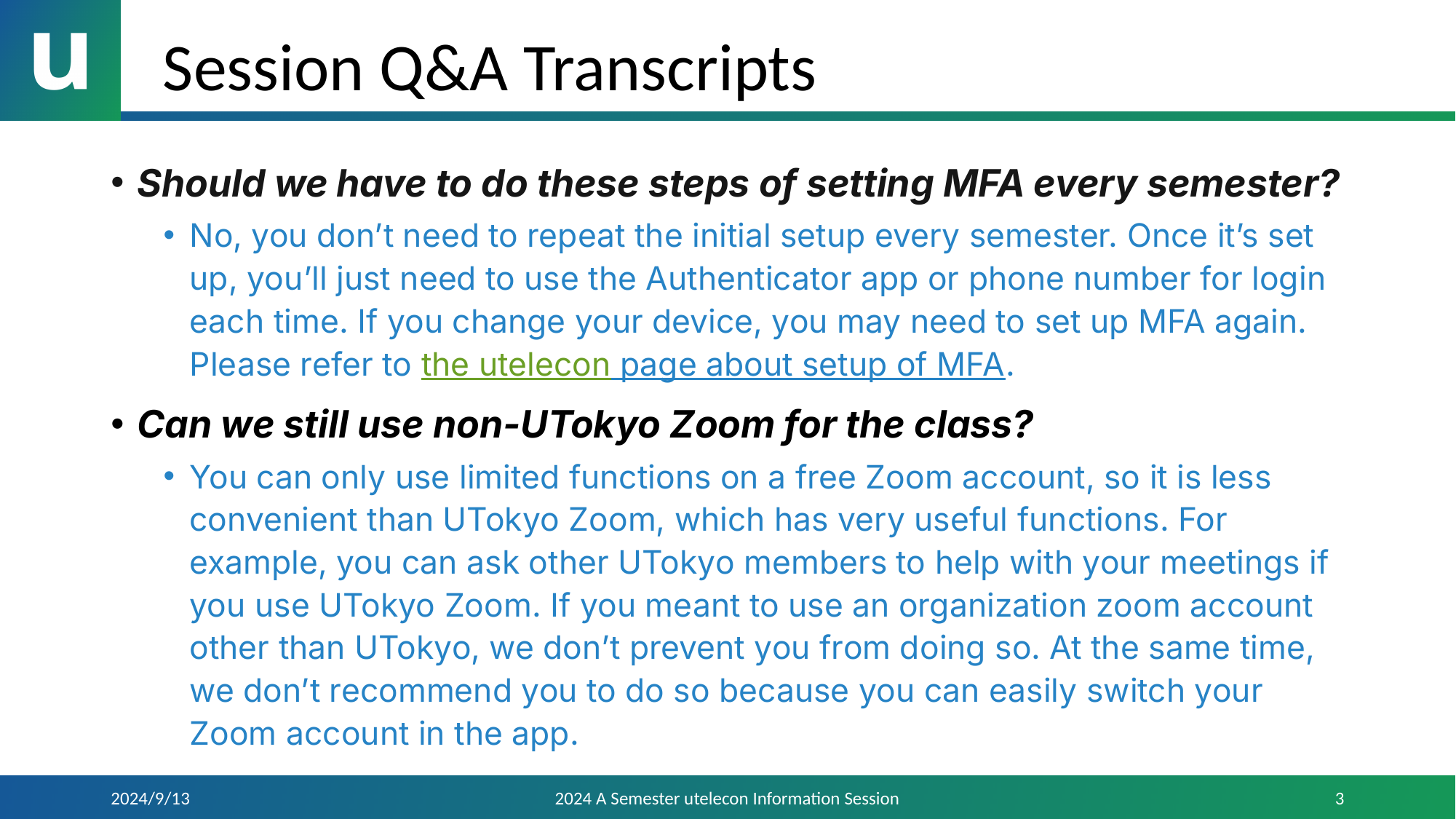

# Session Q&A Transcripts
Should we have to do these steps of setting MFA every semester?
No, you don’t need to repeat the initial setup every semester. Once it’s set up, you’ll just need to use the Authenticator app or phone number for login each time. If you change your device, you may need to set up MFA again. Please refer to the utelecon page about setup of MFA.
Can we still use non-UTokyo Zoom for the class?
You can only use limited functions on a free Zoom account, so it is less convenient than UTokyo Zoom, which has very useful functions. For example, you can ask other UTokyo members to help with your meetings if you use UTokyo Zoom. If you meant to use an organization zoom account other than UTokyo, we don’t prevent you from doing so. At the same time, we don’t recommend you to do so because you can easily switch your Zoom account in the app.
2024/9/13
2024 A Semester utelecon Information Session
3